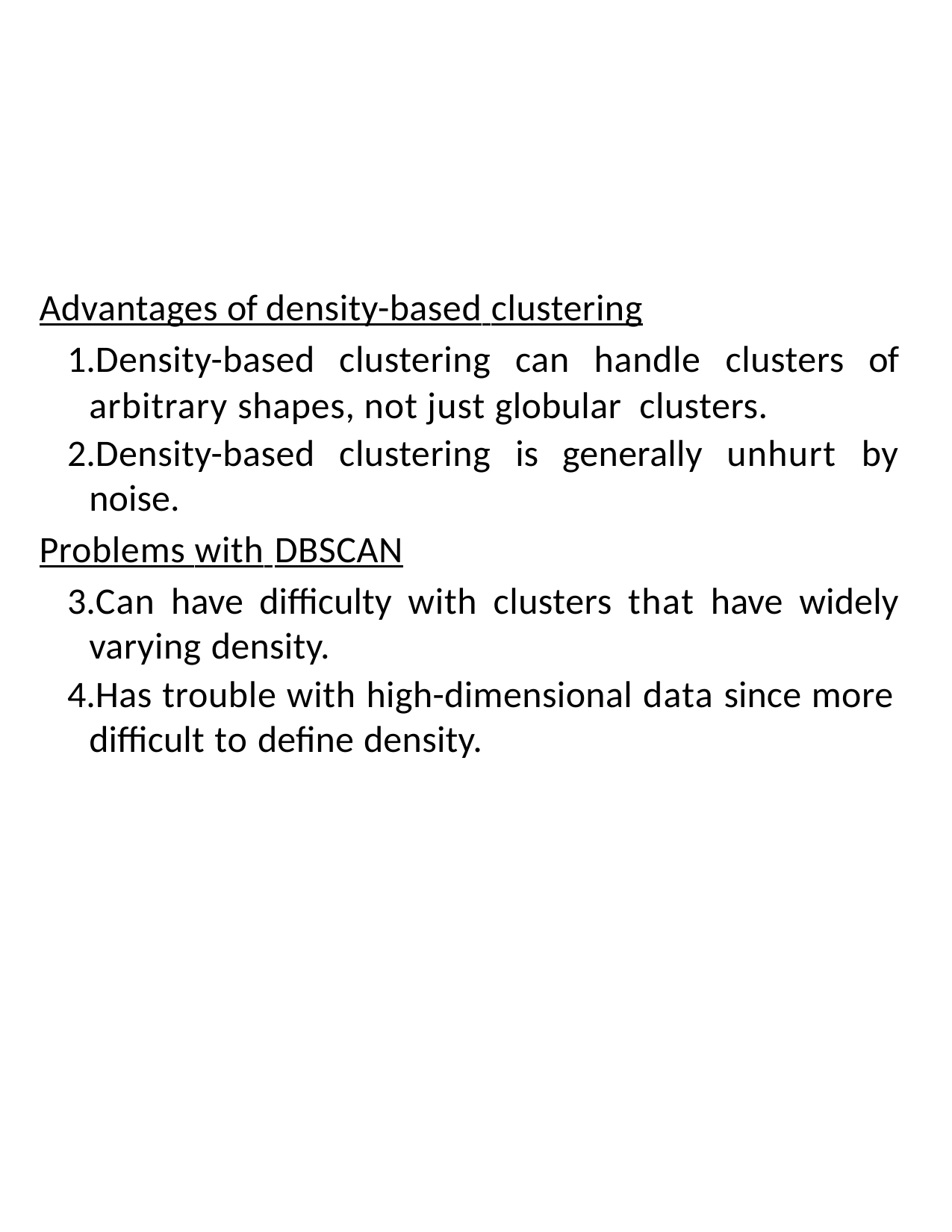

#
Advantages of density-based clustering
Density-based clustering can handle clusters of arbitrary shapes, not just globular  clusters.
Density-based clustering is generally unhurt by noise.
Problems with DBSCAN
Can have difficulty with clusters that have widely varying density.
Has trouble with high-dimensional data since more difficult to define density.